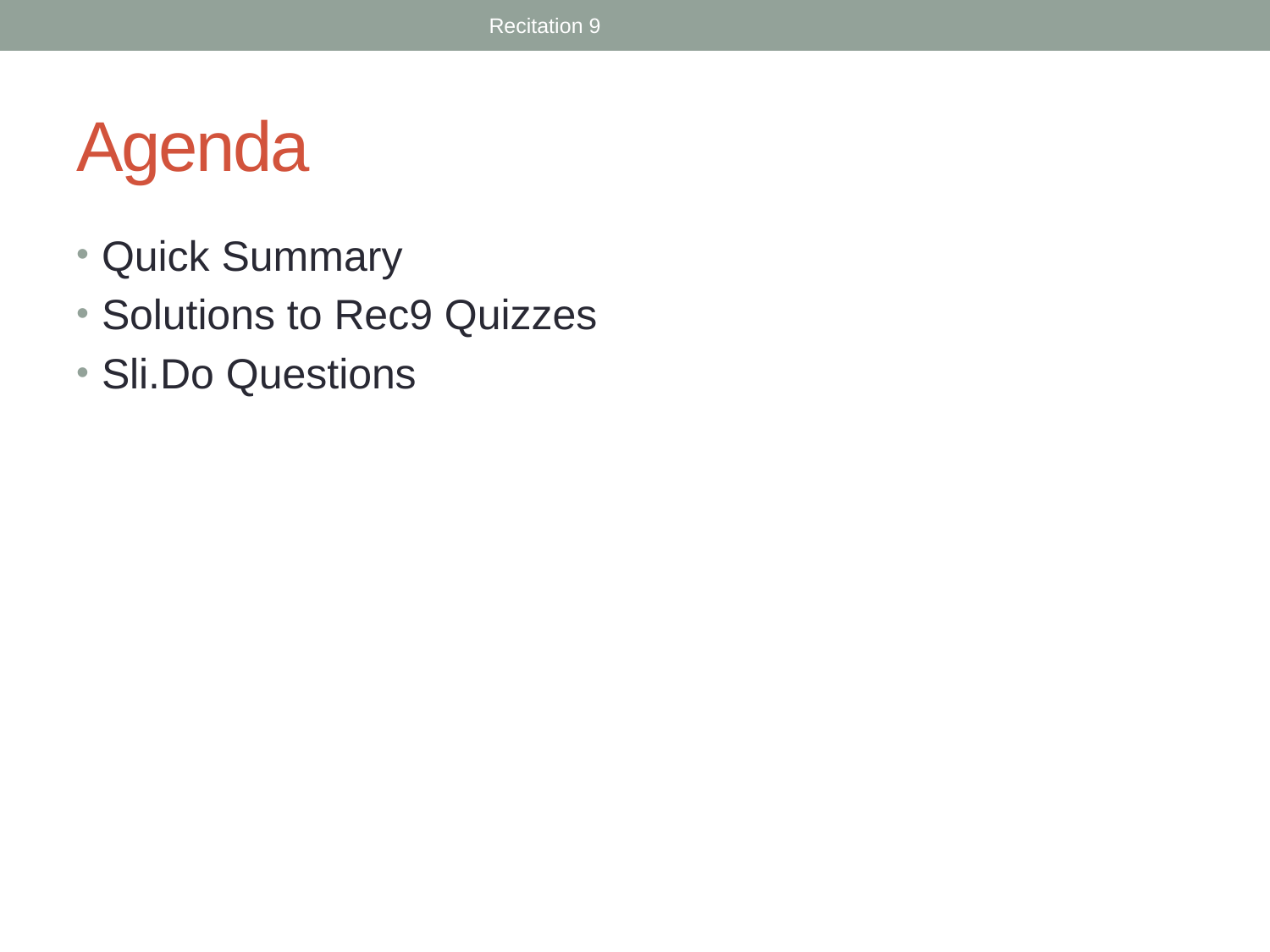

Recitation 9
# Agenda
Quick Summary
Solutions to Rec9 Quizzes
Sli.Do Questions